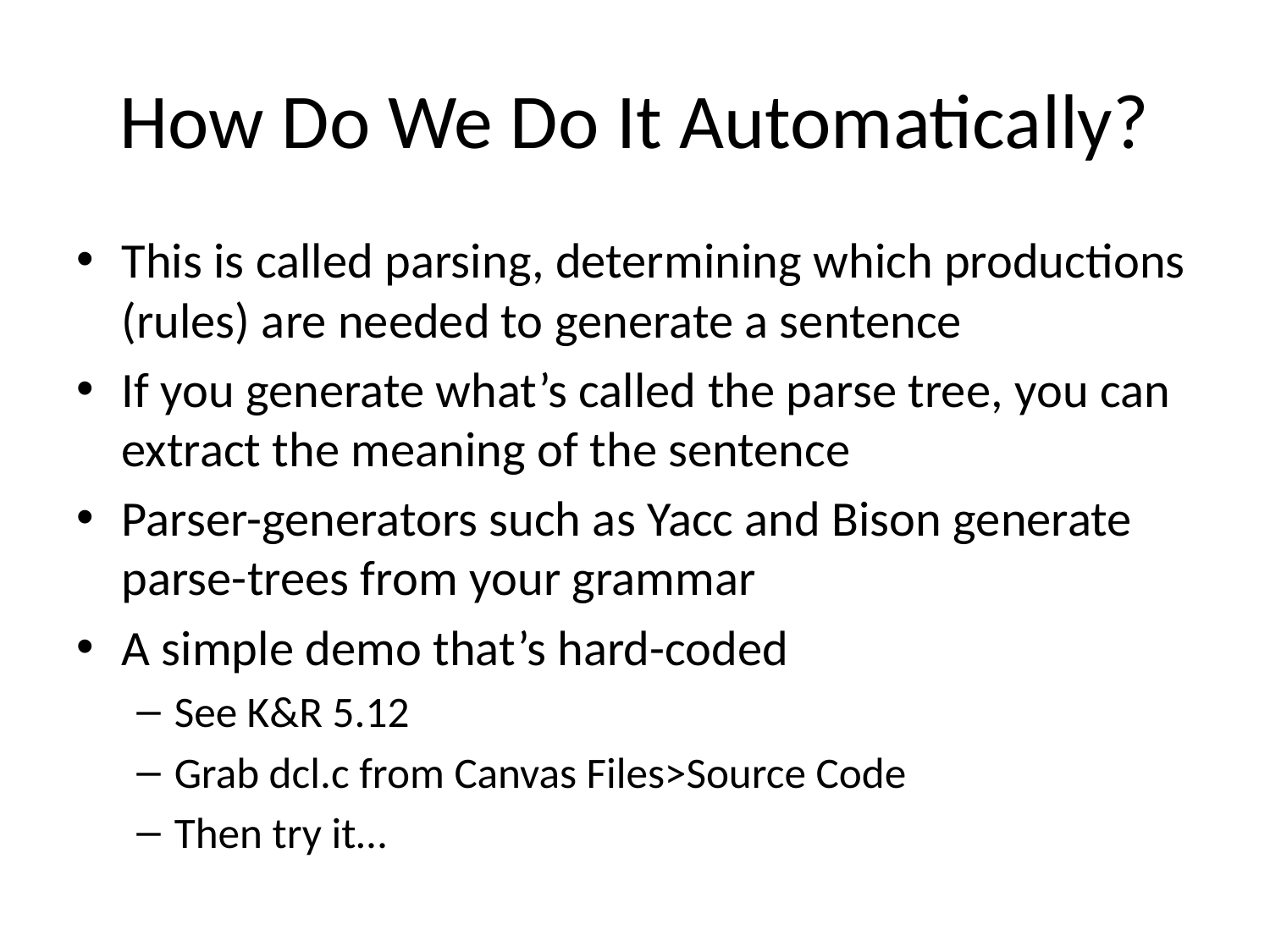

# How Do We Do It Automatically?
This is called parsing, determining which productions (rules) are needed to generate a sentence
If you generate what’s called the parse tree, you can extract the meaning of the sentence
Parser-generators such as Yacc and Bison generate parse-trees from your grammar
A simple demo that’s hard-coded
See K&R 5.12
Grab dcl.c from Canvas Files>Source Code
Then try it…